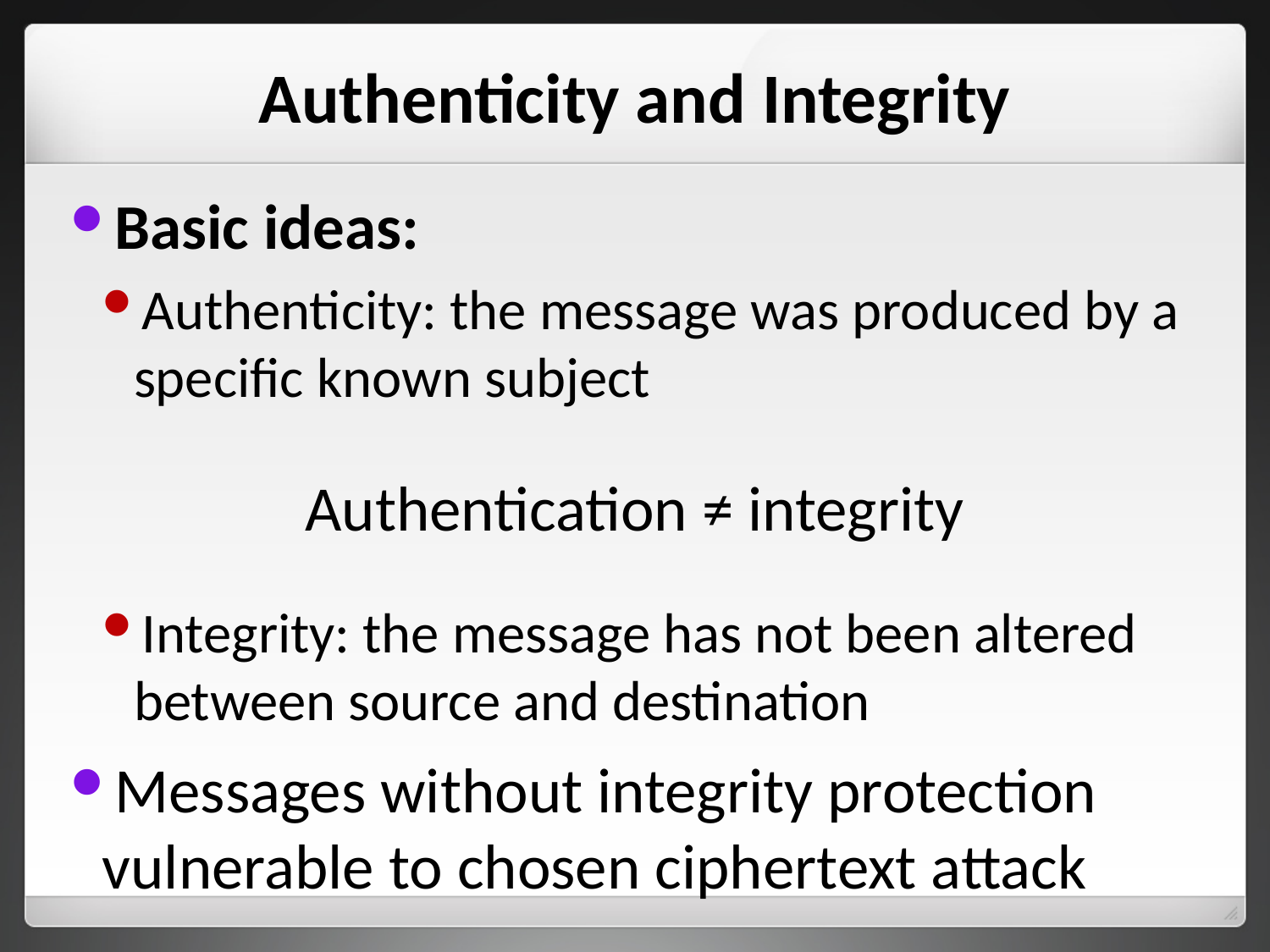

# Authenticity and Integrity
Basic ideas:
Authenticity: the message was produced by a specific known subject

Authentication ≠ integrity

Integrity: the message has not been altered between source and destination
Messages without integrity protection vulnerable to chosen ciphertext attack